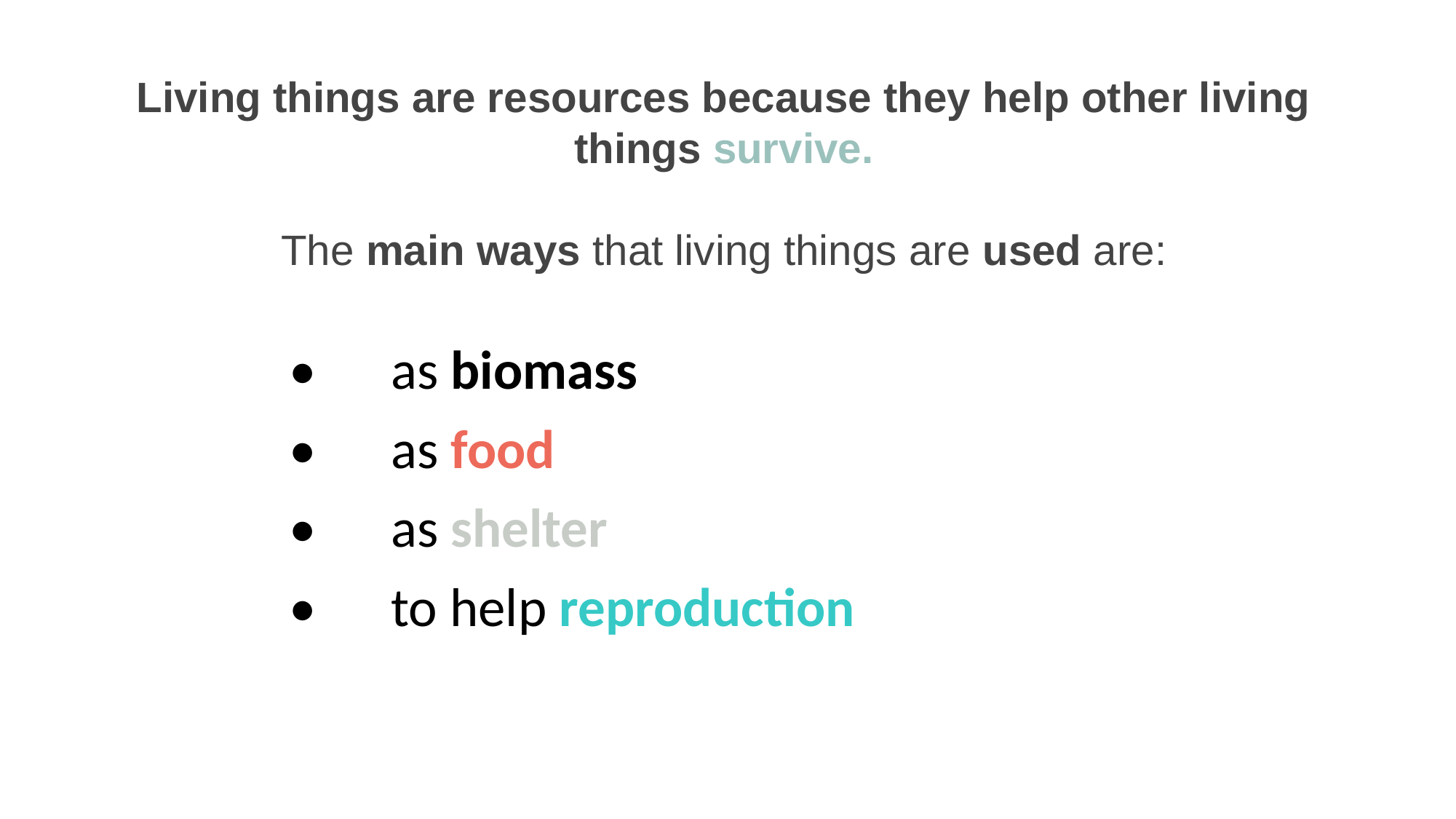

Living things are resources because they help other living things survive.

The main ways that living things are used are:
| • | as biomass |
| --- | --- |
| • | as food |
| • | as shelter |
| • | to help reproduction |